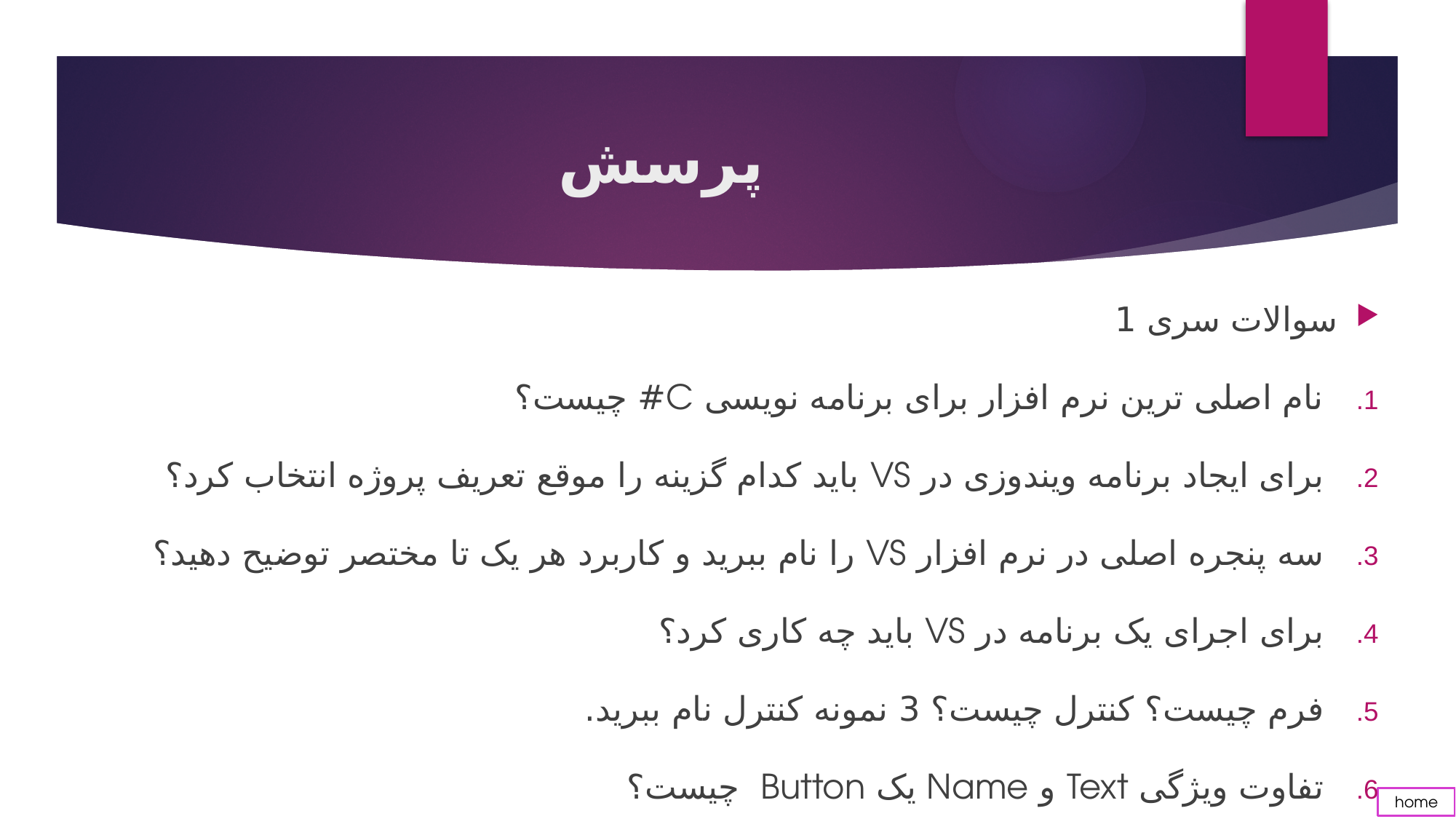

# پرسش
سوالات سری 1
نام اصلی ترین نرم افزار برای برنامه نویسی C# چیست؟
برای ایجاد برنامه ویندوزی در VS باید کدام گزینه را موقع تعریف پروژه انتخاب کرد؟
سه پنجره اصلی در نرم افزار VS را نام ببرید و کاربرد هر یک تا مختصر توضیح دهید؟
برای اجرای یک برنامه در VS باید چه کاری کرد؟
فرم چیست؟ کنترل چیست؟ 3 نمونه کنترل نام ببرید.
تفاوت ویژگی Text و Name یک Button  چیست؟